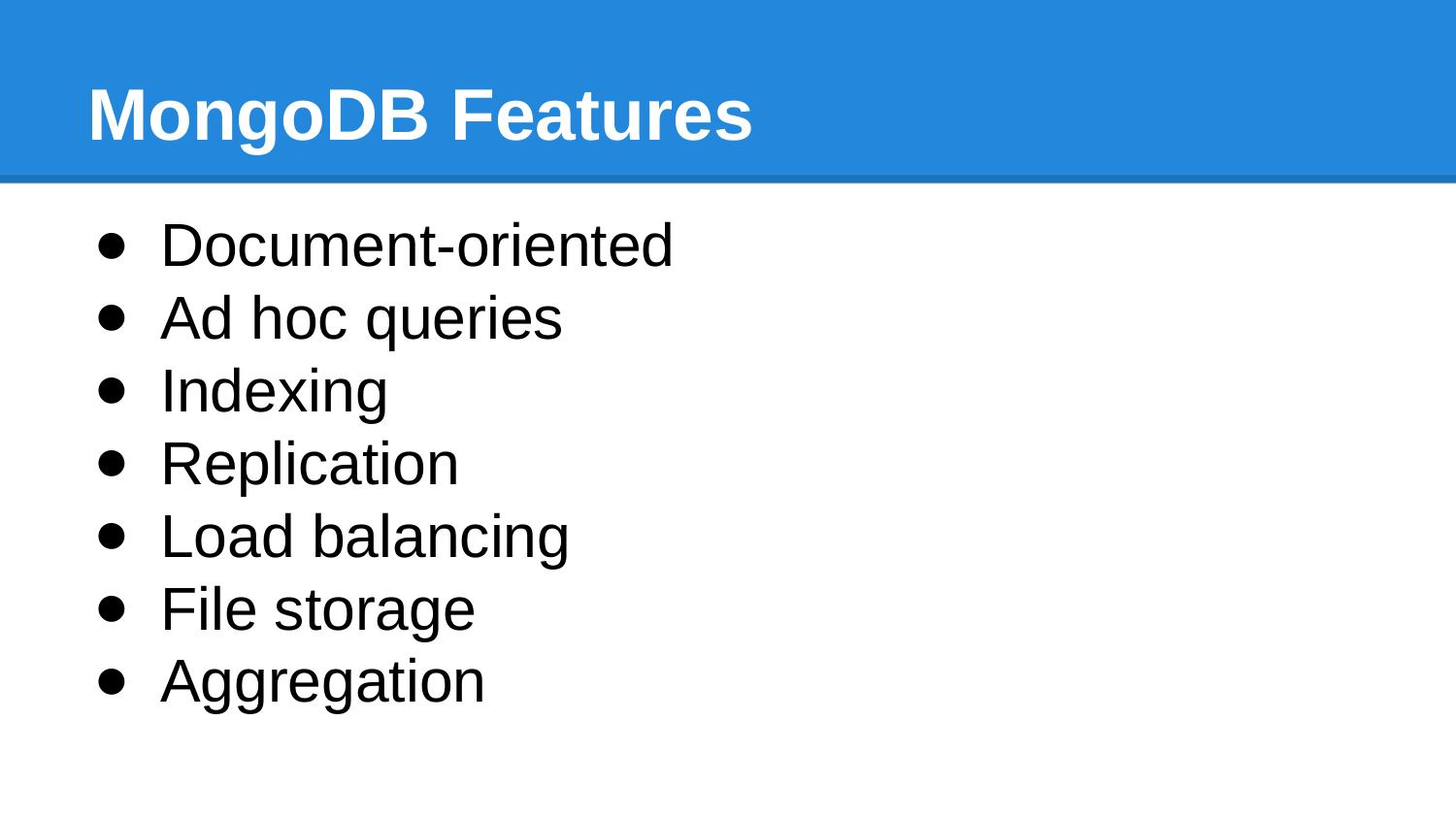

# MongoDB Features
Document-oriented
Ad hoc queries
Indexing
Replication
Load balancing
File storage
Aggregation